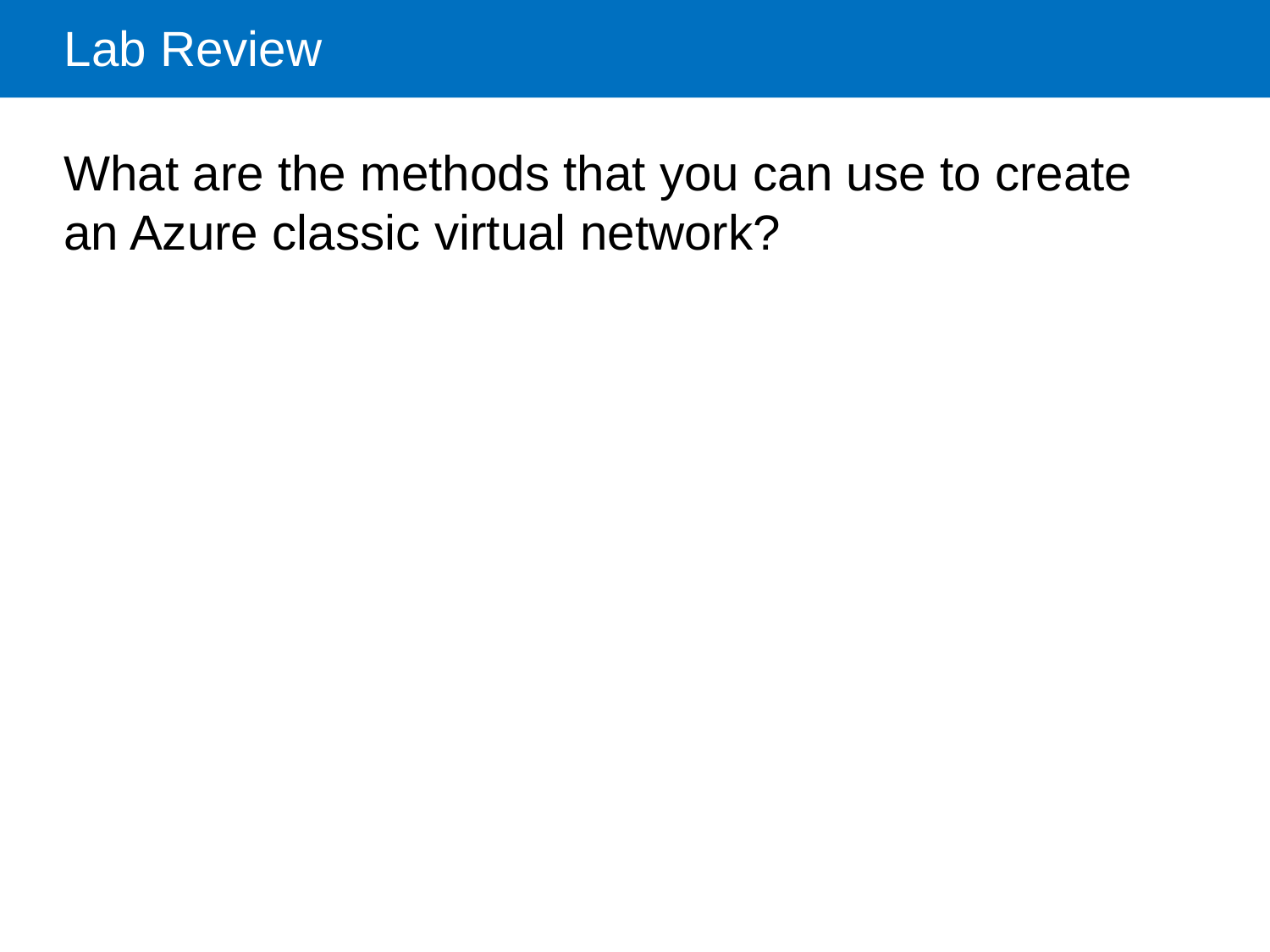

# Lab Review
What are the methods that you can use to create an Azure classic virtual network?